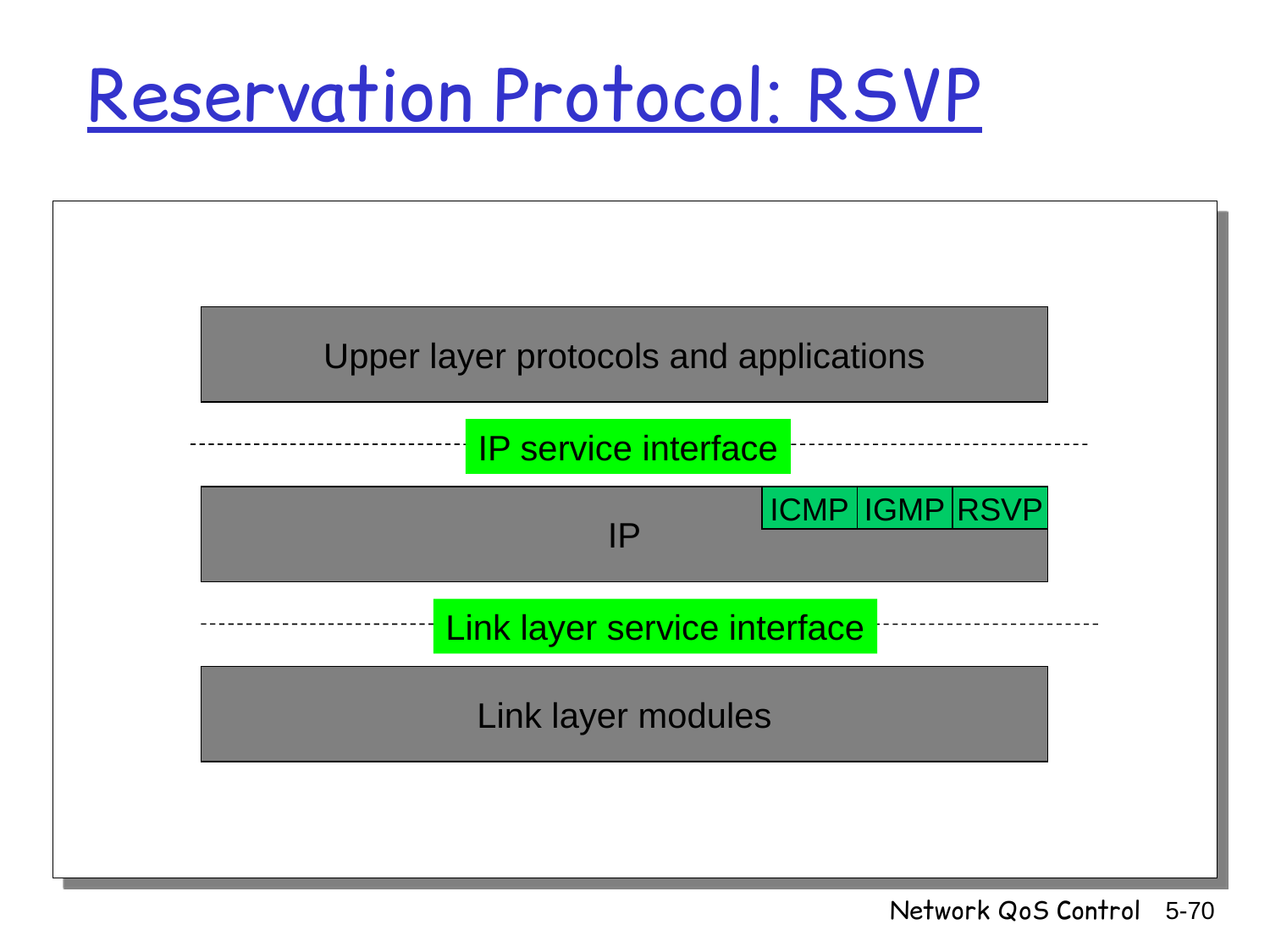

# Reservation Protocol: RSVP

Upper layer protocols and applications
IP service interface

IP
ICMP
IGMP
RSVP
Link layer service interface

Link layer modules
Network QoS Control
5-70